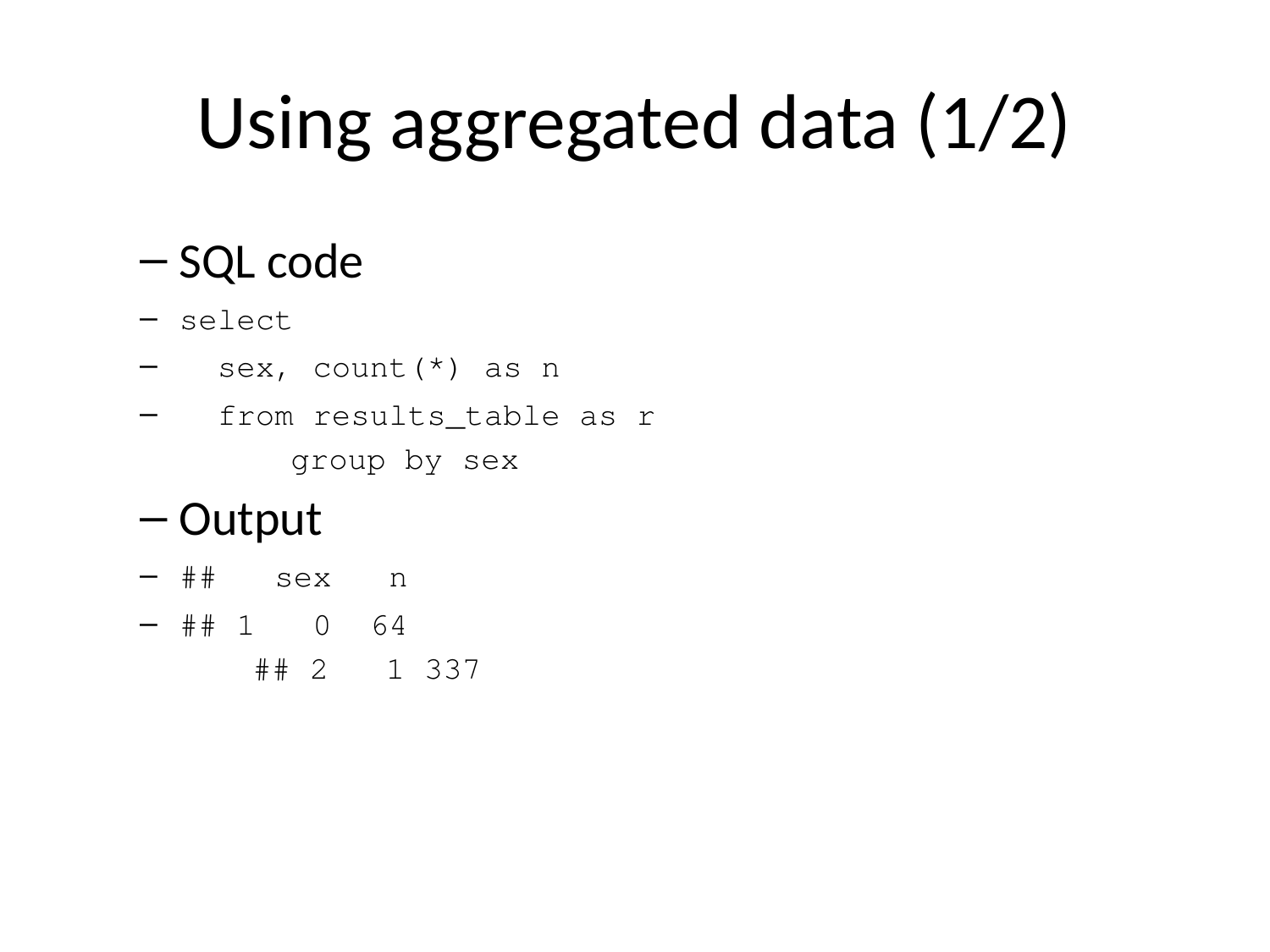

# Using aggregated data (1/2)
SQL code
select
  sex, count(*) as n
  from results_table as r
  group by sex
Output
##   sex   n
## 1   0  64
## 2   1 337